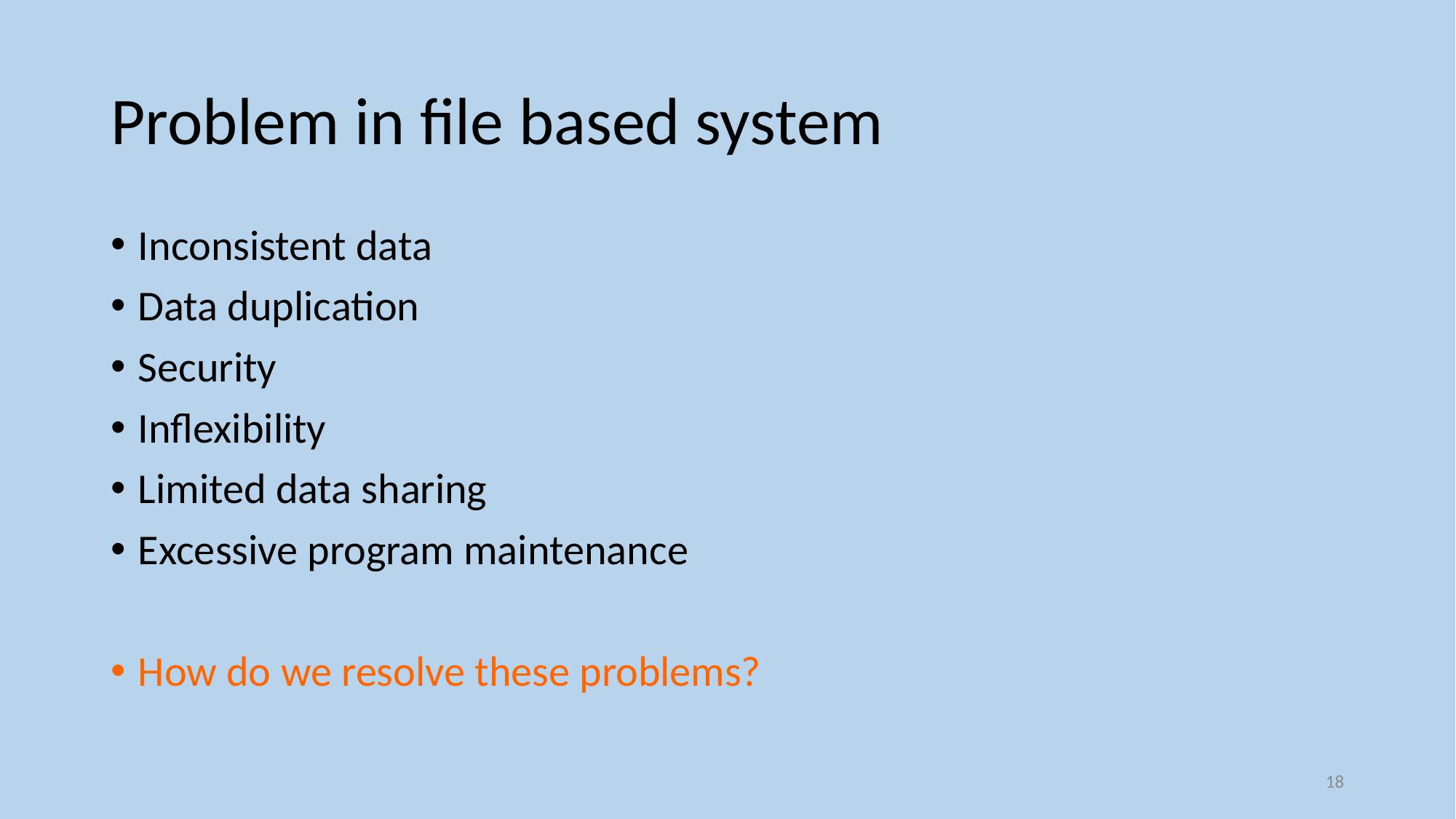

# Problem in file based system
Inconsistent data
Data duplication
Security
Inflexibility
Limited data sharing
Excessive program maintenance

How do we resolve these problems?
18